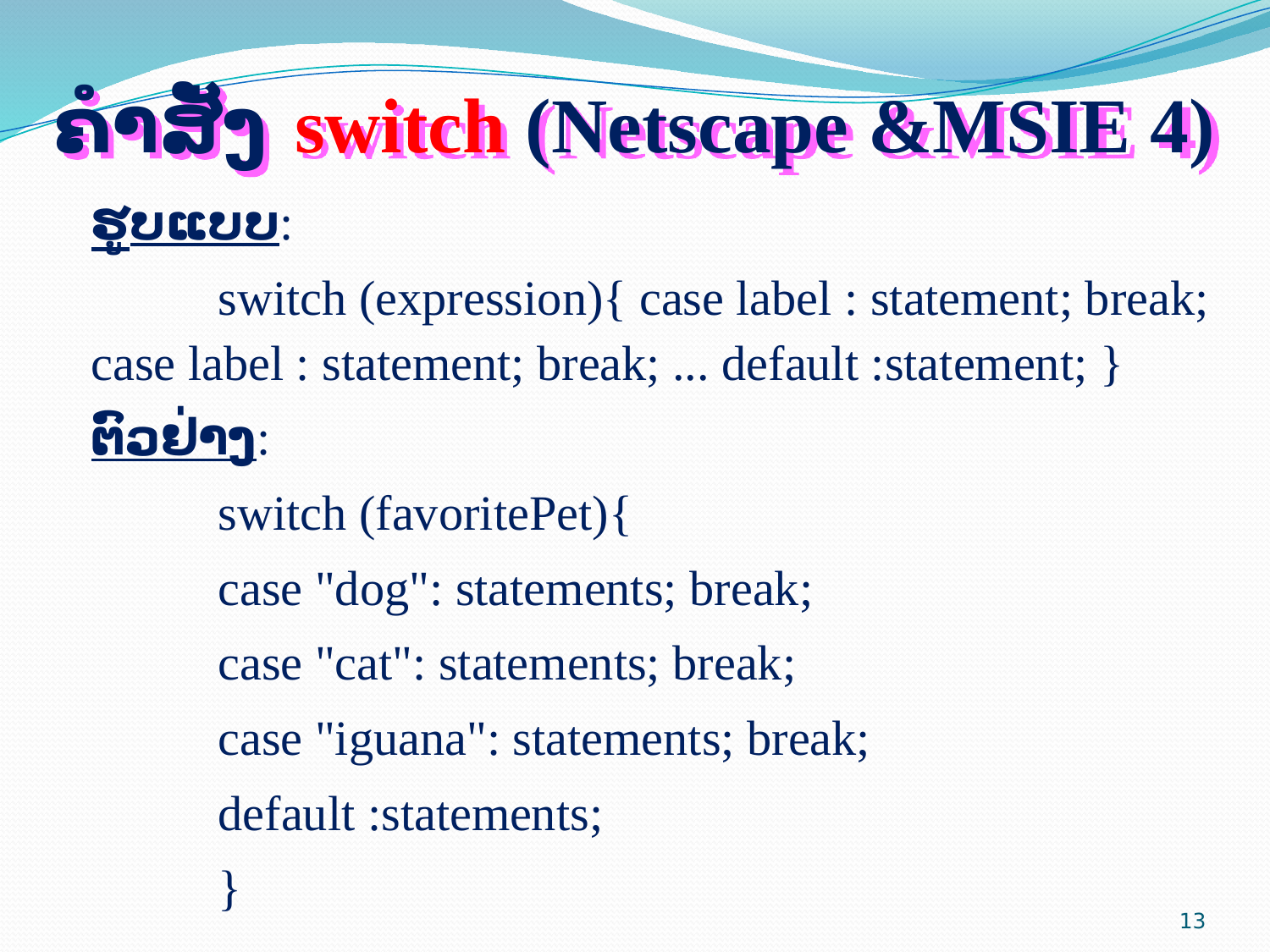

# ຄຳສັ່ງ switch (Netscape &MSIE 4)
ຮູບແບບ:
	switch (expression){ case label : statement; break; case label : statement; break; ... default :statement; }
ຕົວຢ່າງ:
	switch (favoritePet){
	case "dog": statements; break;
	case "cat": statements; break;
	case "iguana": statements; break;
	default :statements;
	}
13